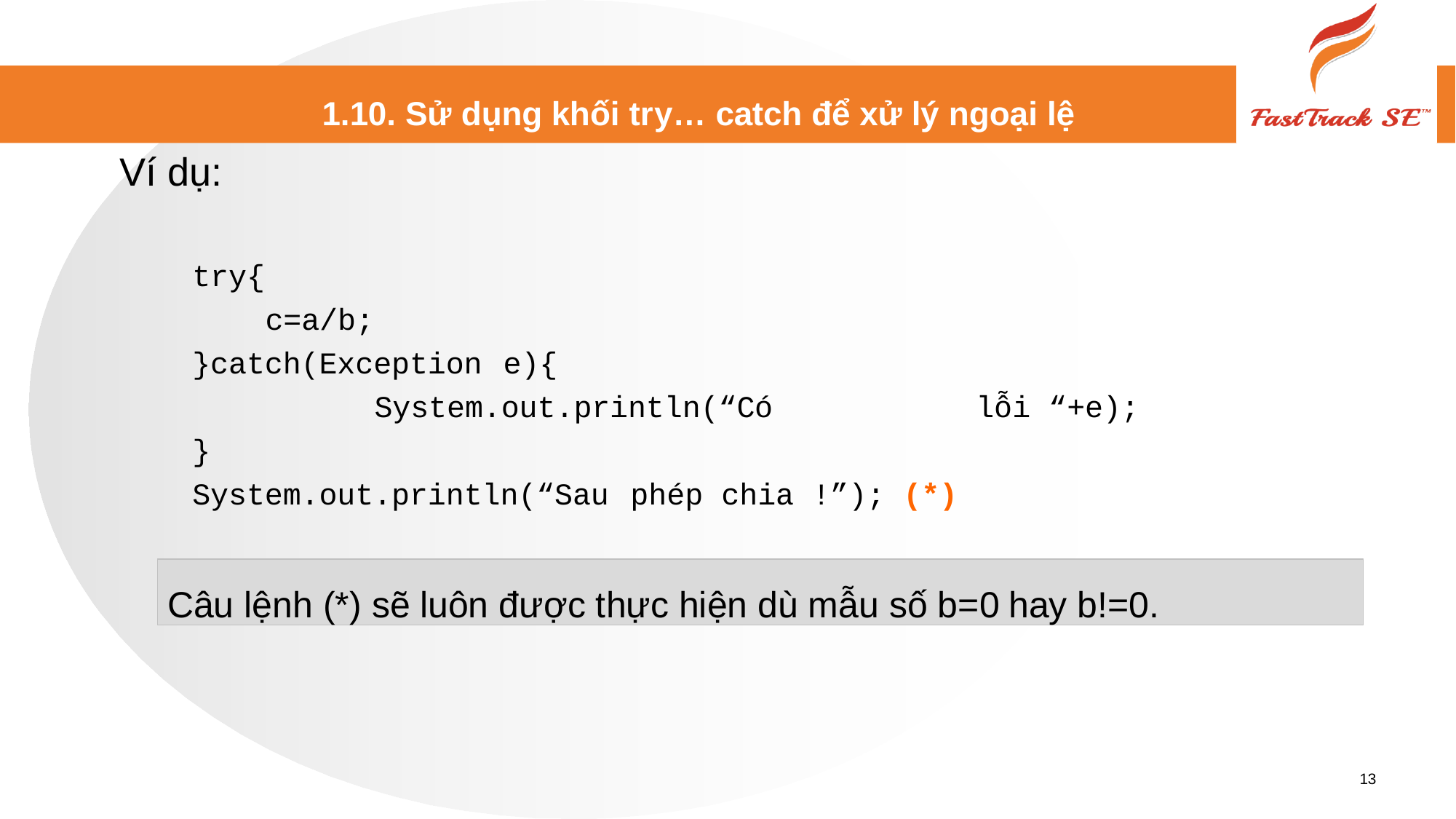

1.10. Sử dụng khối try… catch để xử lý ngoại lệ
Ví dụ:
try{
c=a/b;
}catch(Exception	e){
System.out.println(“Có	lỗi “+e);
}
System.out.println(“Sau	phép	chia	!”);	(*)
Câu lệnh (*) sẽ luôn được thực hiện dù mẫu số b=0 hay b!=0.
13